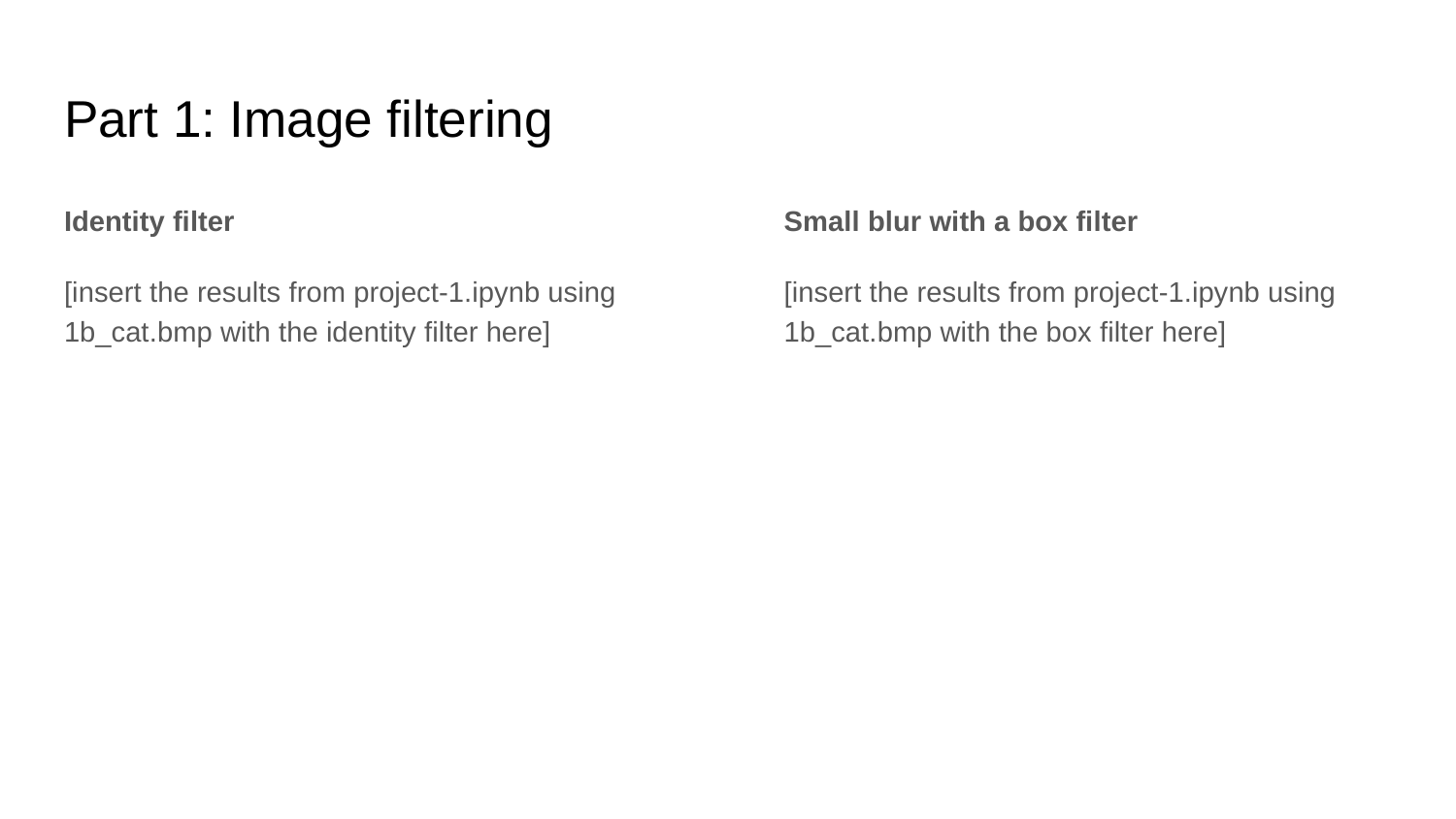

# Part 1: Image filtering
Identity filter
[insert the results from project-1.ipynb using 1b_cat.bmp with the identity filter here]
Small blur with a box filter
[insert the results from project-1.ipynb using 1b_cat.bmp with the box filter here]